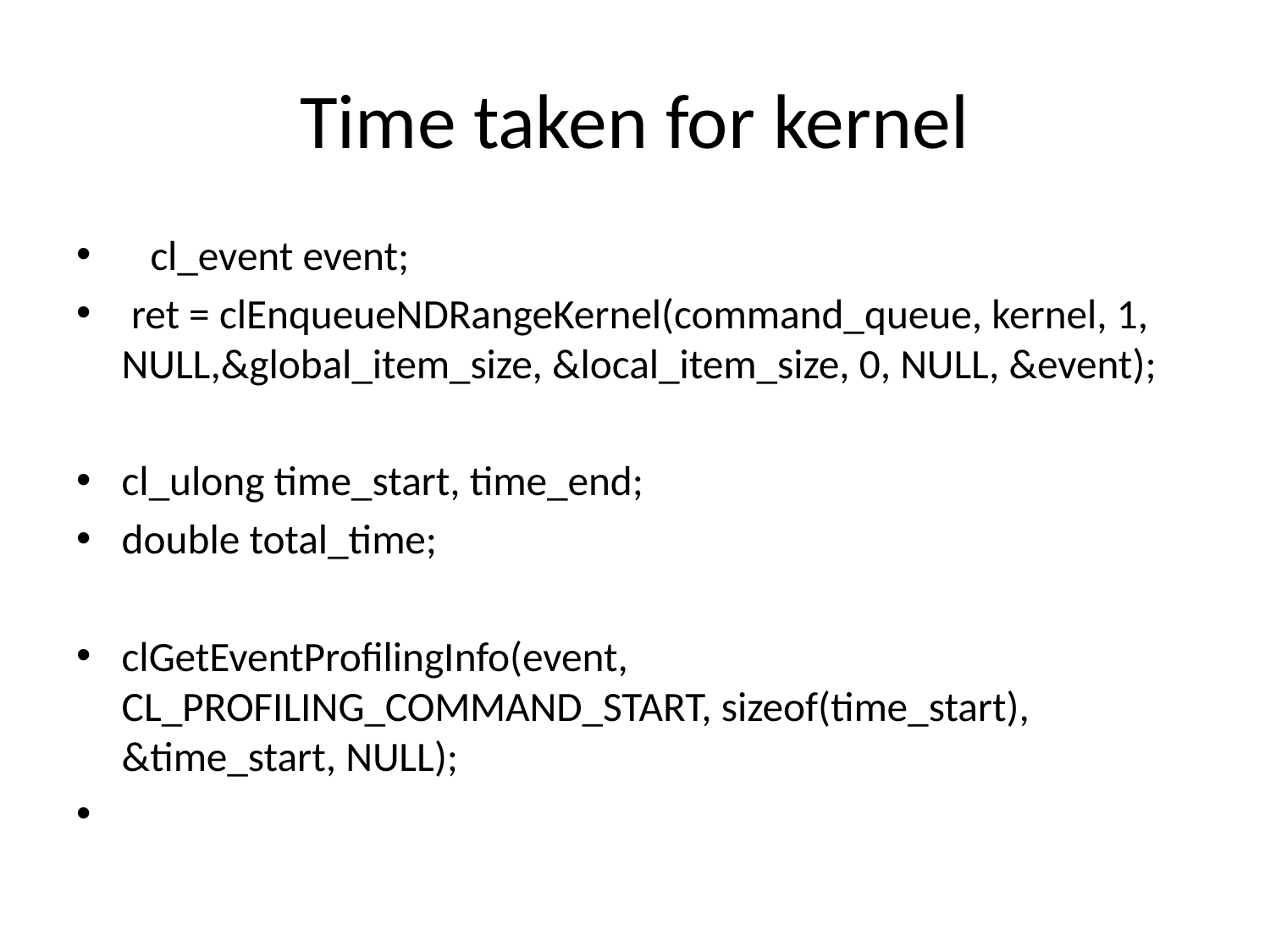

# Time taken for kernel
   cl_event event;
 ret = clEnqueueNDRangeKernel(command_queue, kernel, 1, NULL,&global_item_size, &local_item_size, 0, NULL, &event);

cl_ulong time_start, time_end;
double total_time;

clGetEventProfilingInfo(event, CL_PROFILING_COMMAND_START, sizeof(time_start), &time_start, NULL);